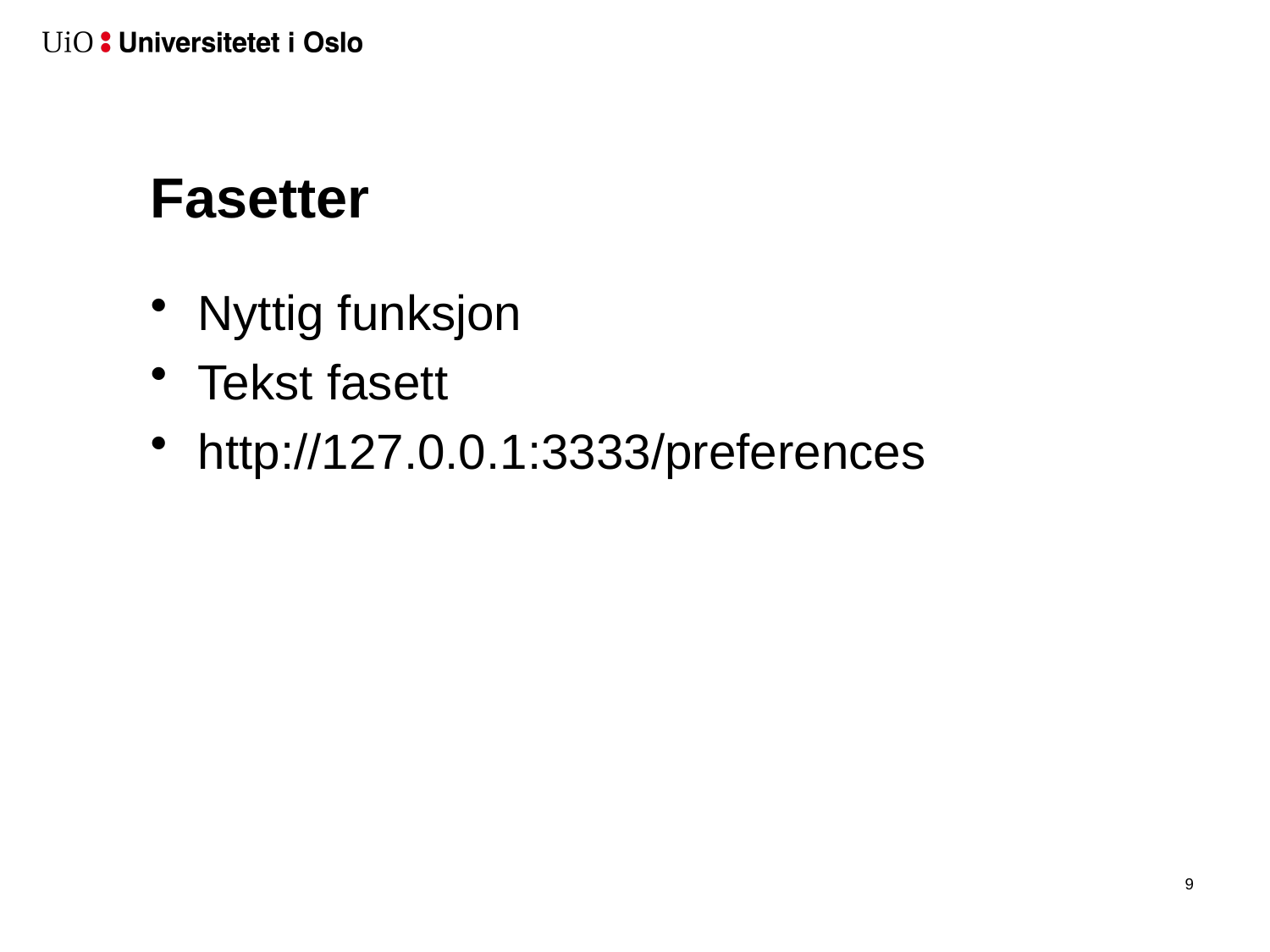

# Fasetter
Nyttig funksjon
Tekst fasett
http://127.0.0.1:3333/preferences
9